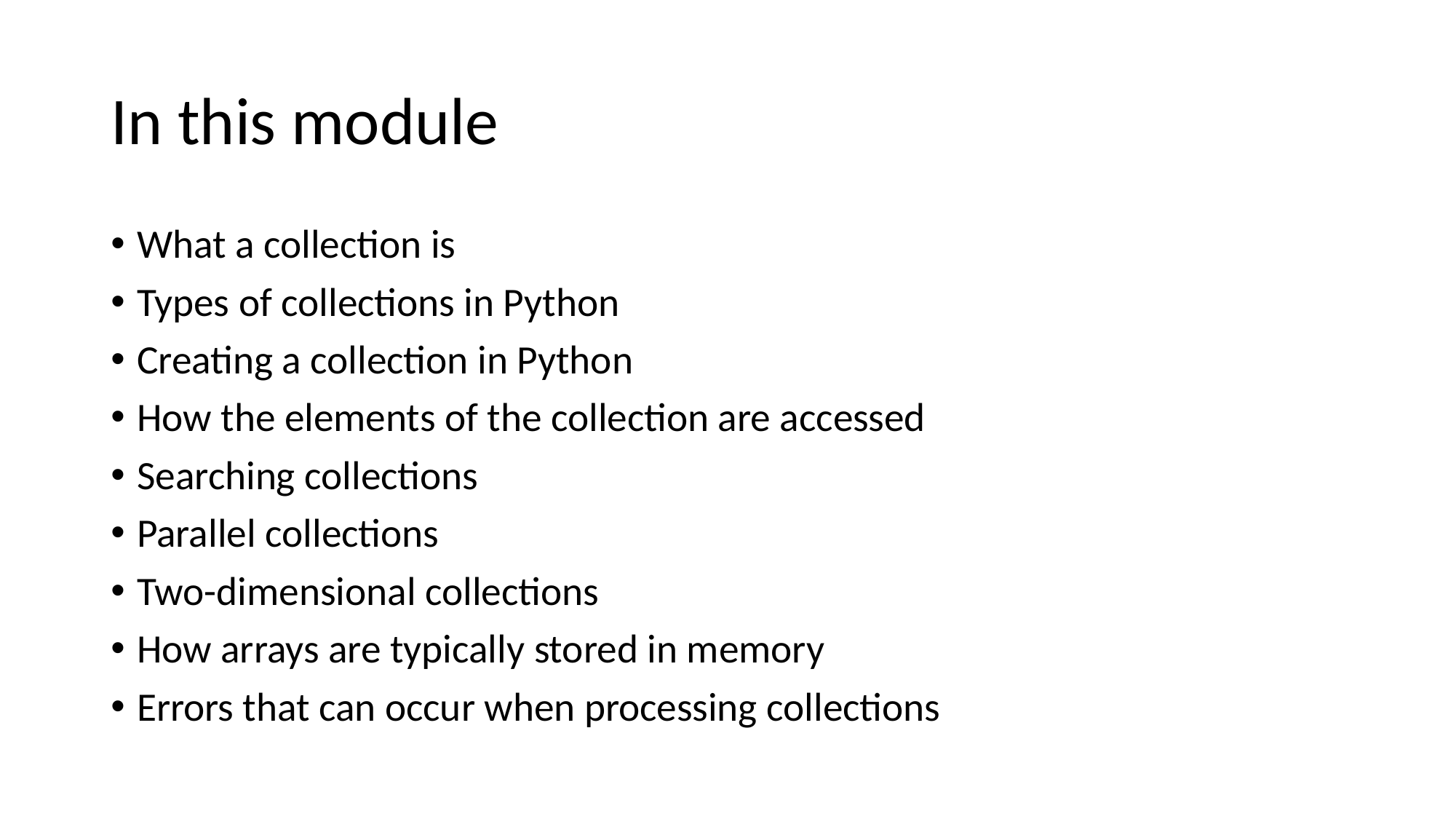

# In this module
What a collection is
Types of collections in Python
Creating a collection in Python
How the elements of the collection are accessed
Searching collections
Parallel collections
Two-dimensional collections
How arrays are typically stored in memory
Errors that can occur when processing collections